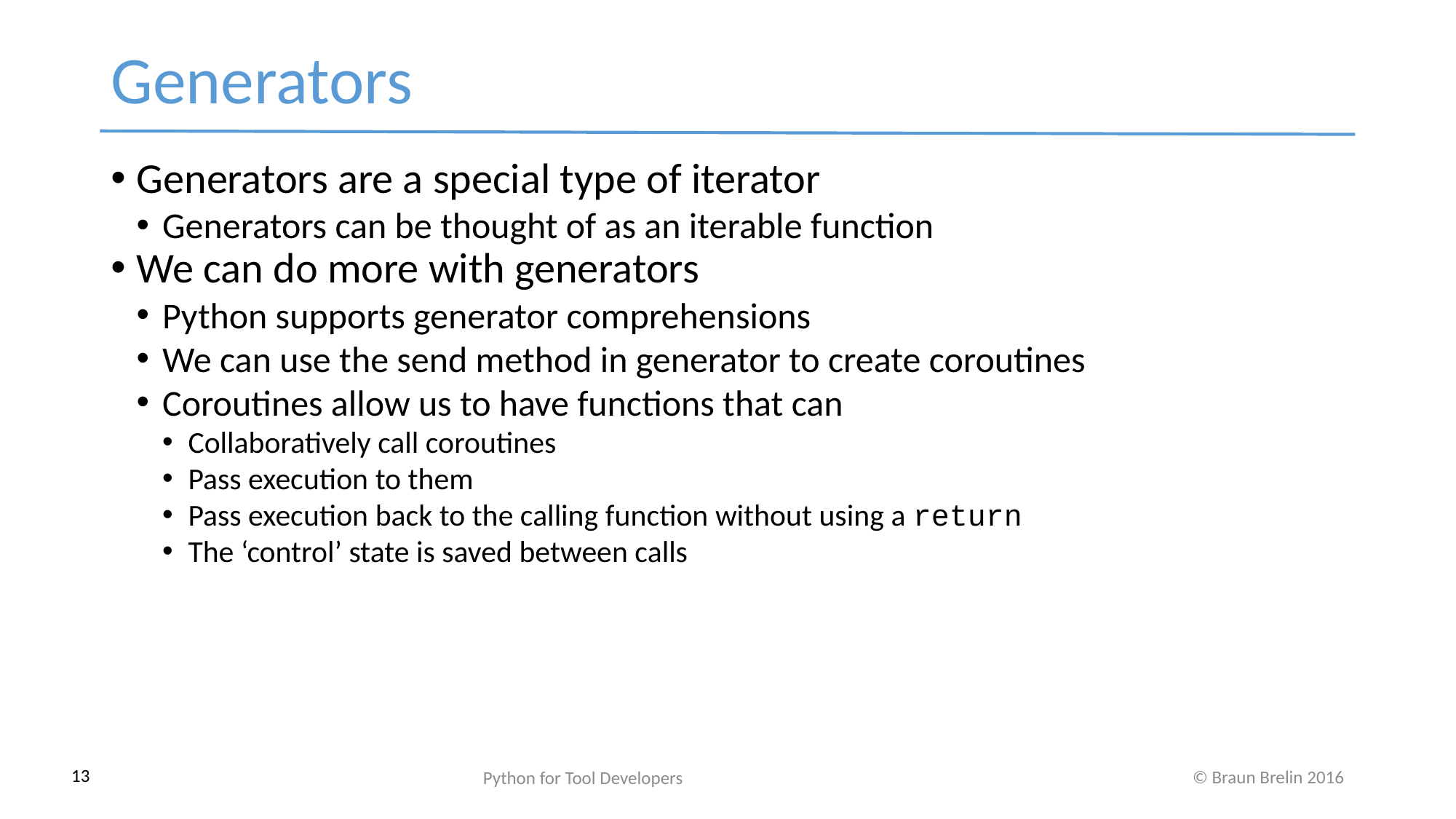

Generators
Generators are a special type of iterator
Generators can be thought of as an iterable function
We can do more with generators
Python supports generator comprehensions
We can use the send method in generator to create coroutines
Coroutines allow us to have functions that can
Collaboratively call coroutines
Pass execution to them
Pass execution back to the calling function without using a return
The ‘control’ state is saved between calls

Python for Tool Developers
13